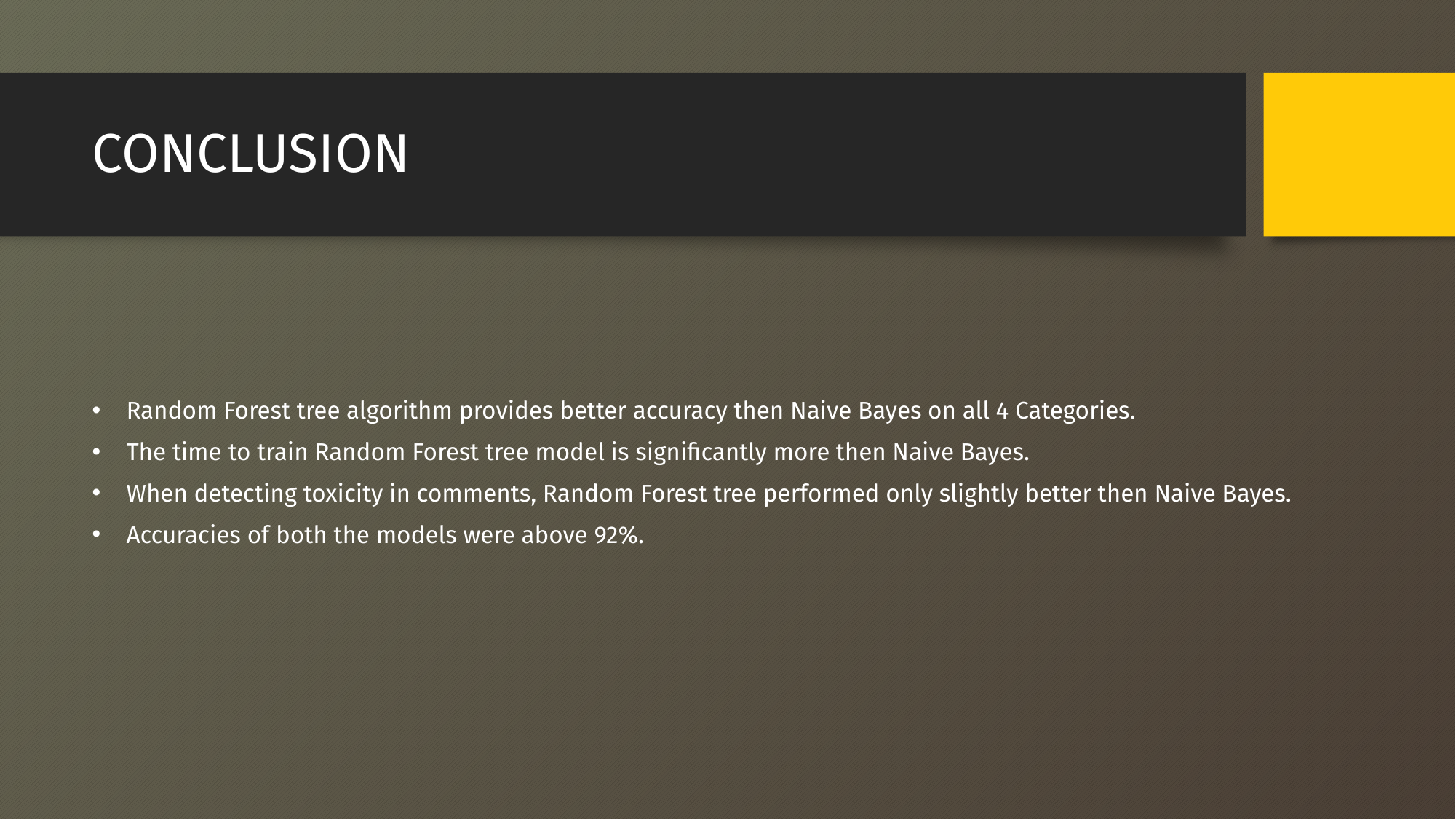

# CONCLUSION
Random Forest tree algorithm provides better accuracy then Naive Bayes on all 4 Categories.
The time to train Random Forest tree model is significantly more then Naive Bayes.
When detecting toxicity in comments, Random Forest tree performed only slightly better then Naive Bayes.
Accuracies of both the models were above 92%.